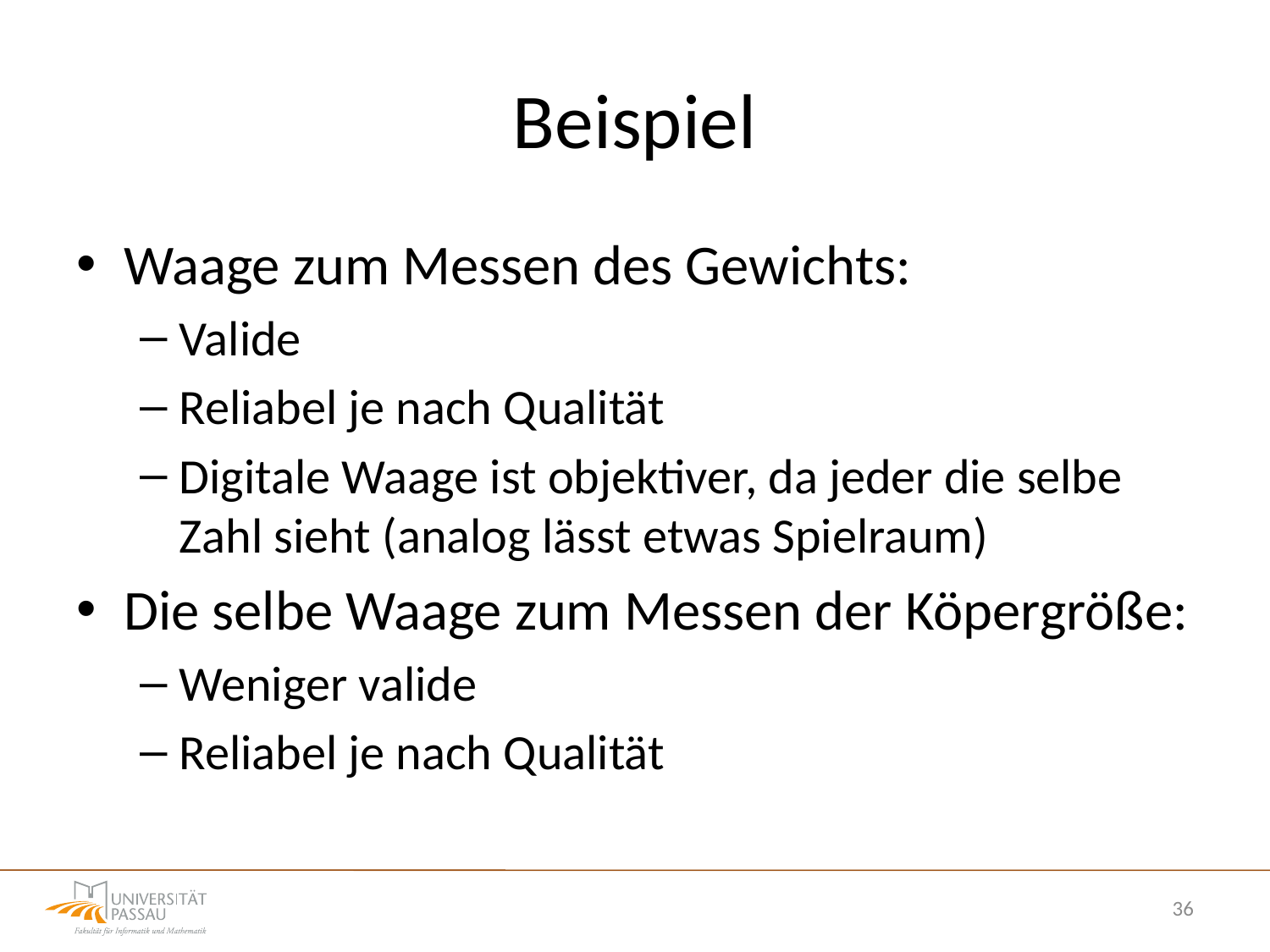

# Beispiel
Waage zum Messen des Gewichts:
Valide
Reliabel je nach Qualität
Digitale Waage ist objektiver, da jeder die selbe Zahl sieht (analog lässt etwas Spielraum)
Die selbe Waage zum Messen der Köpergröße:
Weniger valide
Reliabel je nach Qualität

36